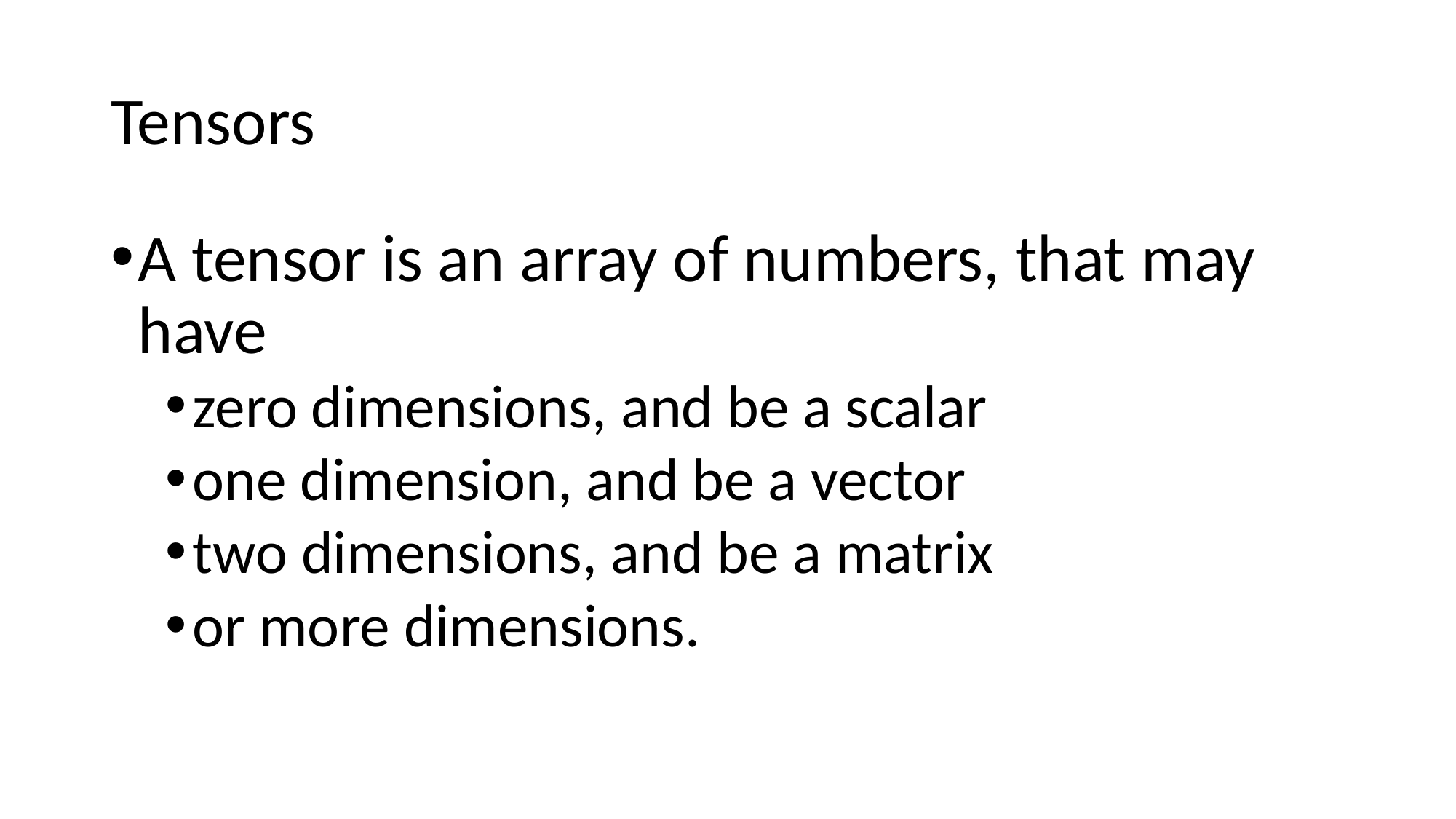

# Tensors
A tensor is an array of numbers, that may have
zero dimensions, and be a scalar
one dimension, and be a vector
two dimensions, and be a matrix
or more dimensions.